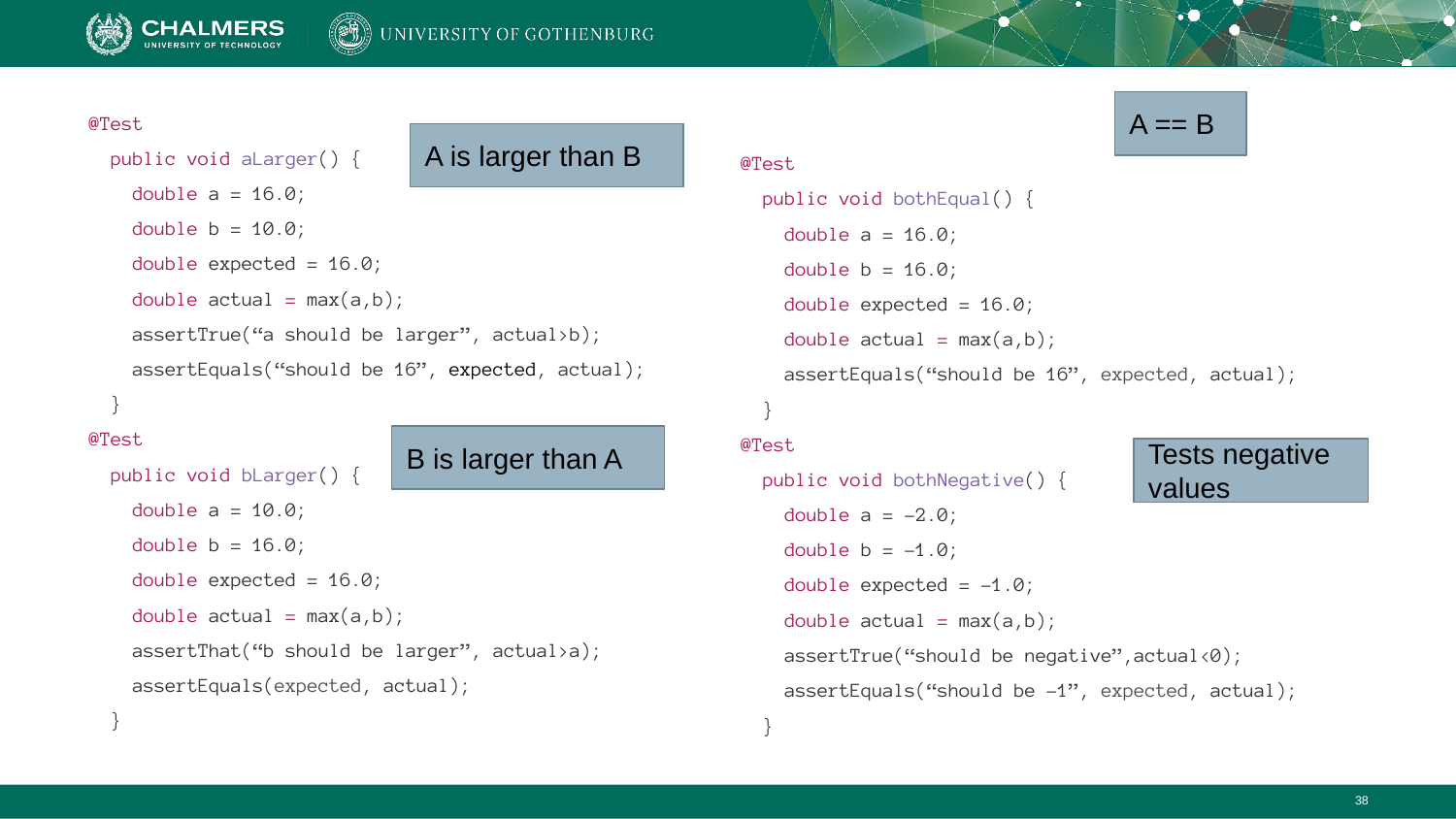

@Test
  public void aLarger() {
    double a = 16.0;
    double b = 10.0;
    double expected = 16.0;
    double actual = max(a,b);
    assertTrue(“a should be larger”, actual>b);
    assertEquals(“should be 16”, expected, actual);
  }
@Test
  public void bLarger() {
    double a = 10.0;
    double b = 16.0;
    double expected = 16.0;
    double actual = max(a,b);
    assertThat(“b should be larger”, actual>a);
    assertEquals(expected, actual);
  }
@Test
  public void bothEqual() {
    double a = 16.0;
    double b = 16.0;
    double expected = 16.0;
    double actual = max(a,b);
    assertEquals(“should be 16”, expected, actual);
  }
@Test
  public void bothNegative() {
    double a = -2.0;
    double b = -1.0;
    double expected = -1.0;
    double actual = max(a,b);
    assertTrue(“should be negative”,actual<0);
    assertEquals(“should be -1”, expected, actual);
  }
A == B
A is larger than B
B is larger than A
Tests negative values
38